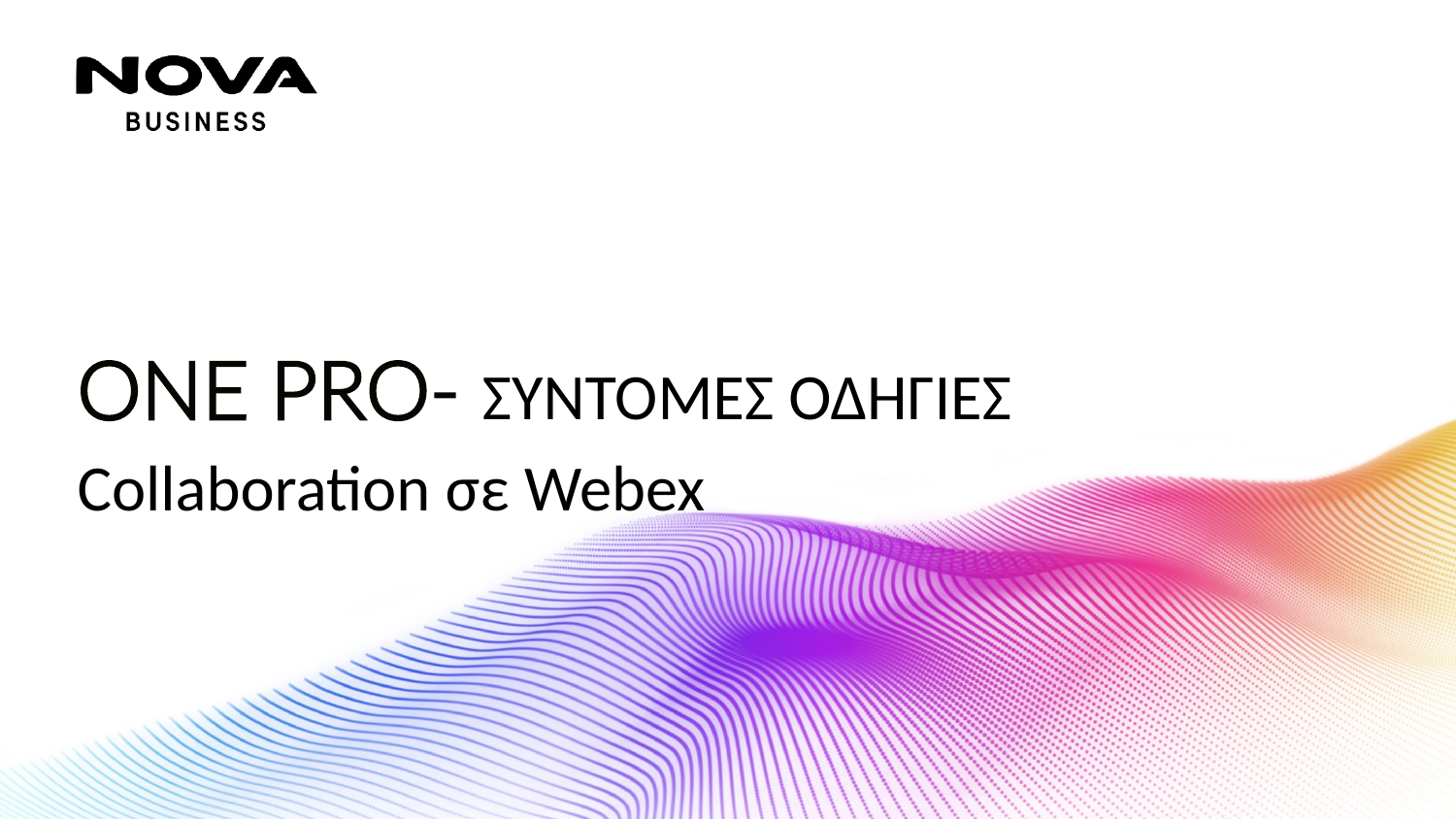

ONE PRO- ΣΥΝΤΟΜΕΣ ΟΔΗΓΙΕΣ Collaboration σε Webex​